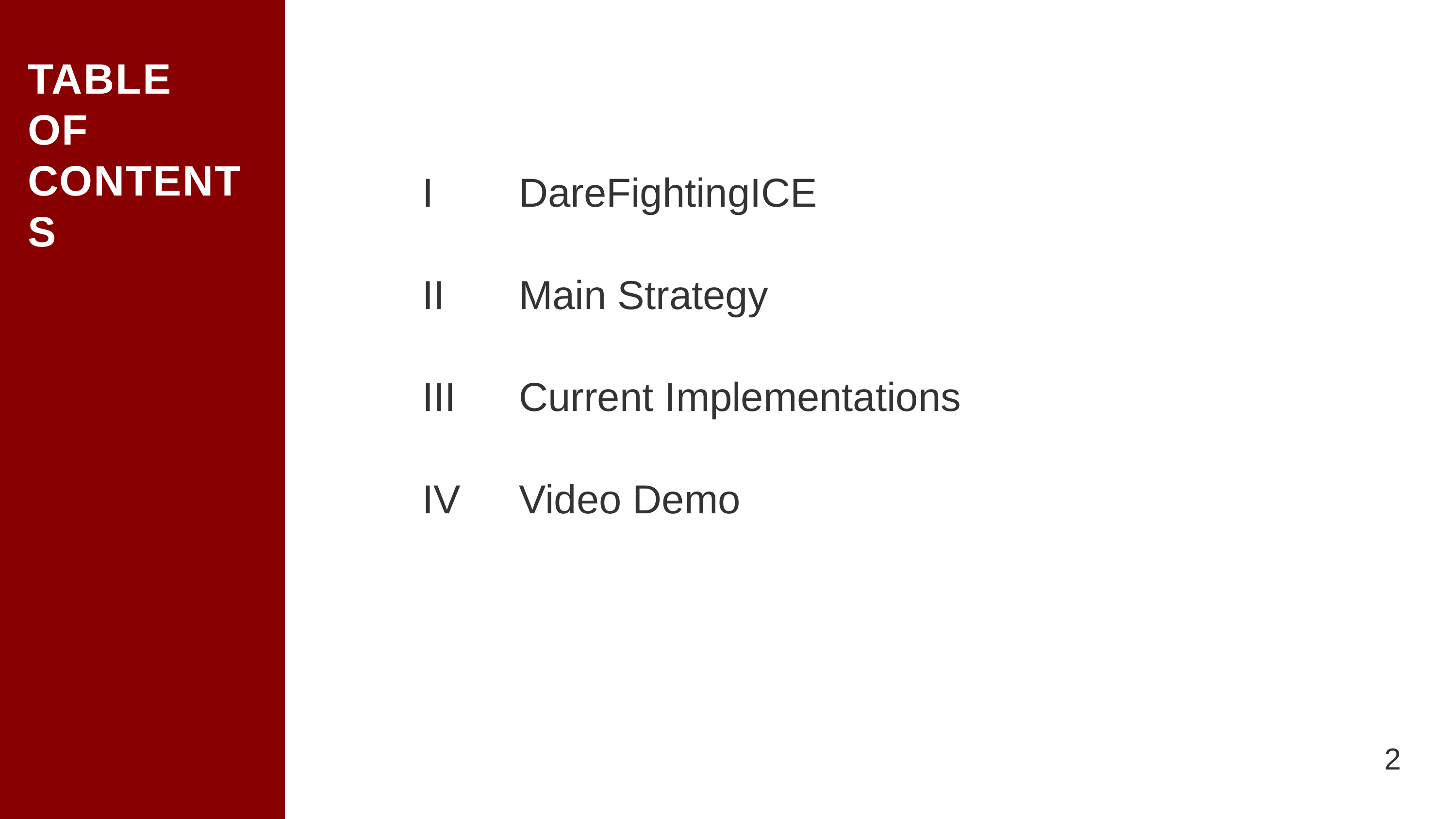

TABLE
OF CONTENTS
I
DareFightingICE
II
Main Strategy
III
Current Implementations
IV
Video Demo
2